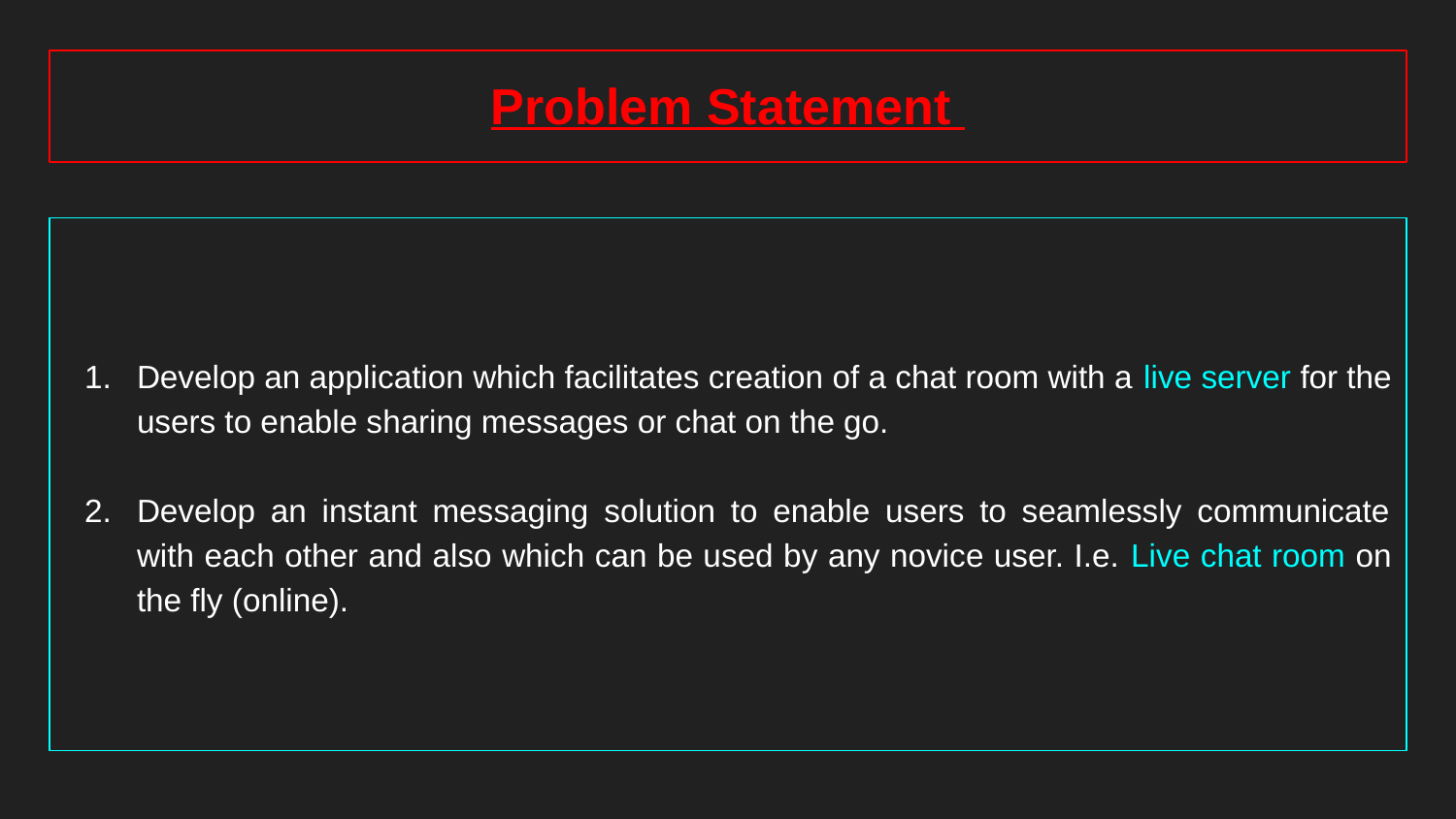

# Problem Statement
Develop an application which facilitates creation of a chat room with a live server for the users to enable sharing messages or chat on the go.

Develop an instant messaging solution to enable users to seamlessly communicate with each other and also which can be used by any novice user. I.e. Live chat room on the fly (online).